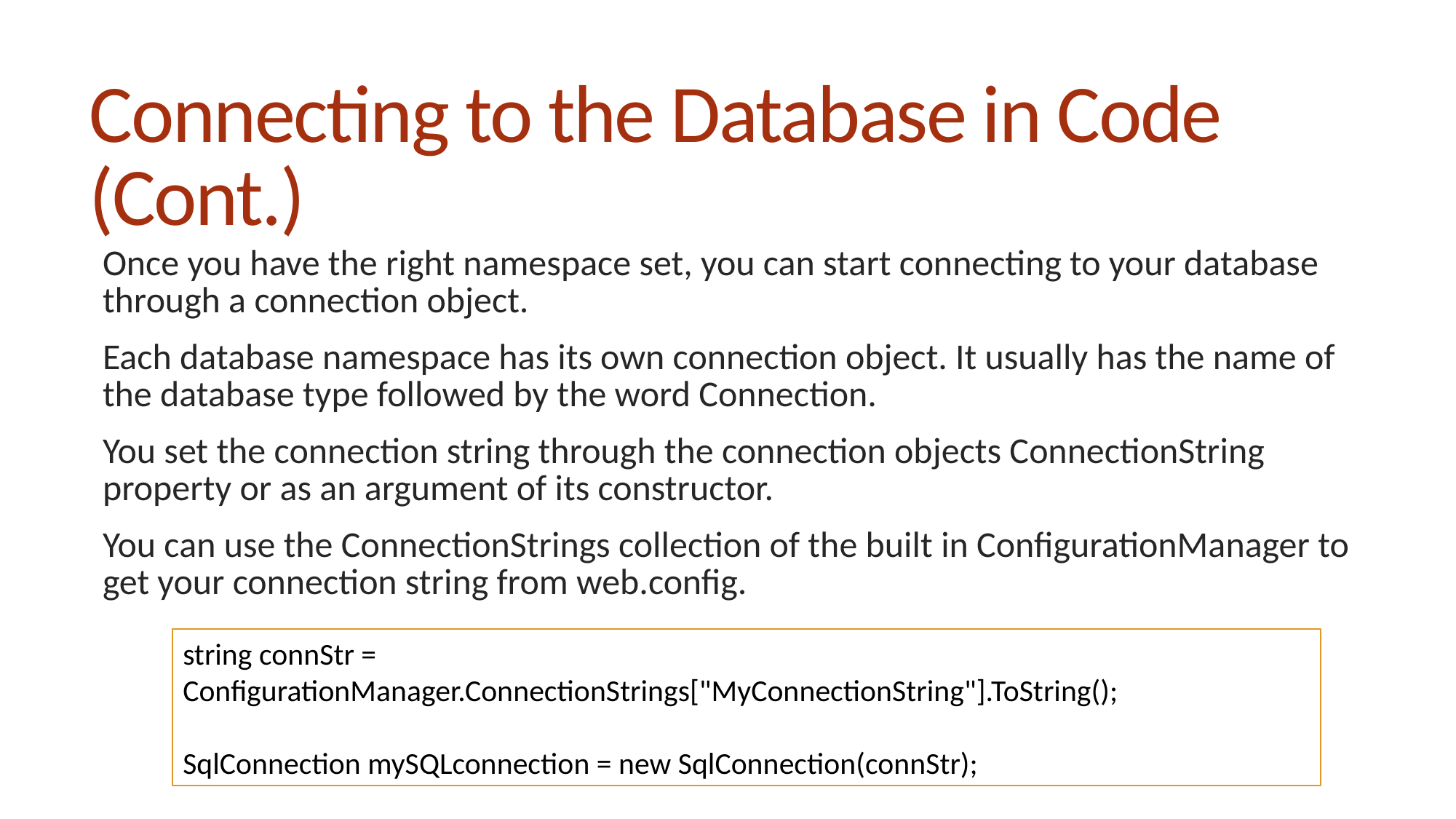

# Connecting to the Database in Code (Cont.)
Once you have the right namespace set, you can start connecting to your database through a connection object.
Each database namespace has its own connection object. It usually has the name of the database type followed by the word Connection.
You set the connection string through the connection objects ConnectionString property or as an argument of its constructor.
You can use the ConnectionStrings collection of the built in ConfigurationManager to get your connection string from web.config.
string connStr = ConfigurationManager.ConnectionStrings["MyConnectionString"].ToString();

SqlConnection mySQLconnection = new SqlConnection(connStr);